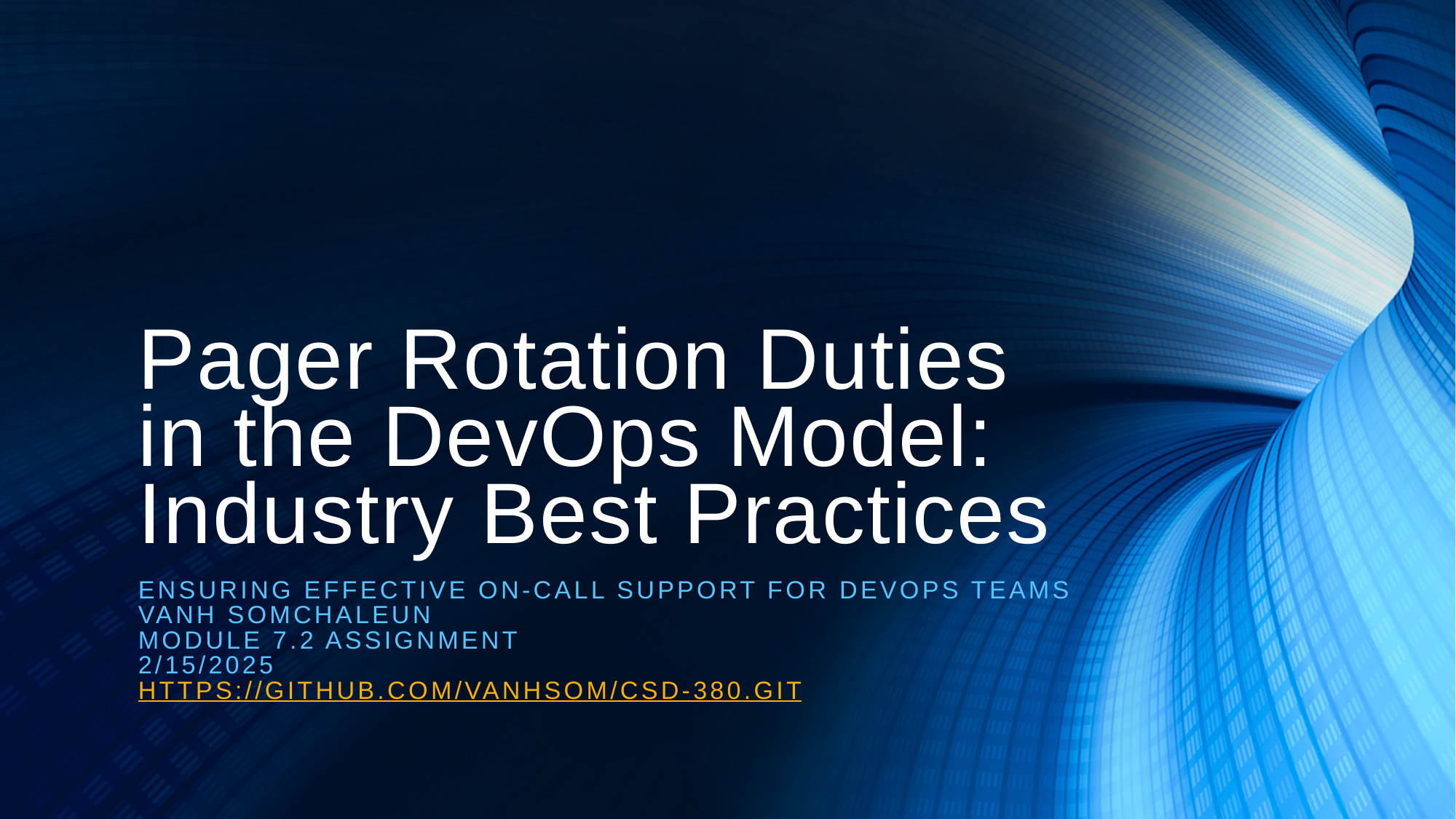

# Pager Rotation Duties in the DevOps Model: Industry Best Practices
Ensuring effective on-call support for devops teams
Vanh Somchaleun
Module 7.2 Assignment
2/15/2025
https://github.com/VanhSom/csd-380.git